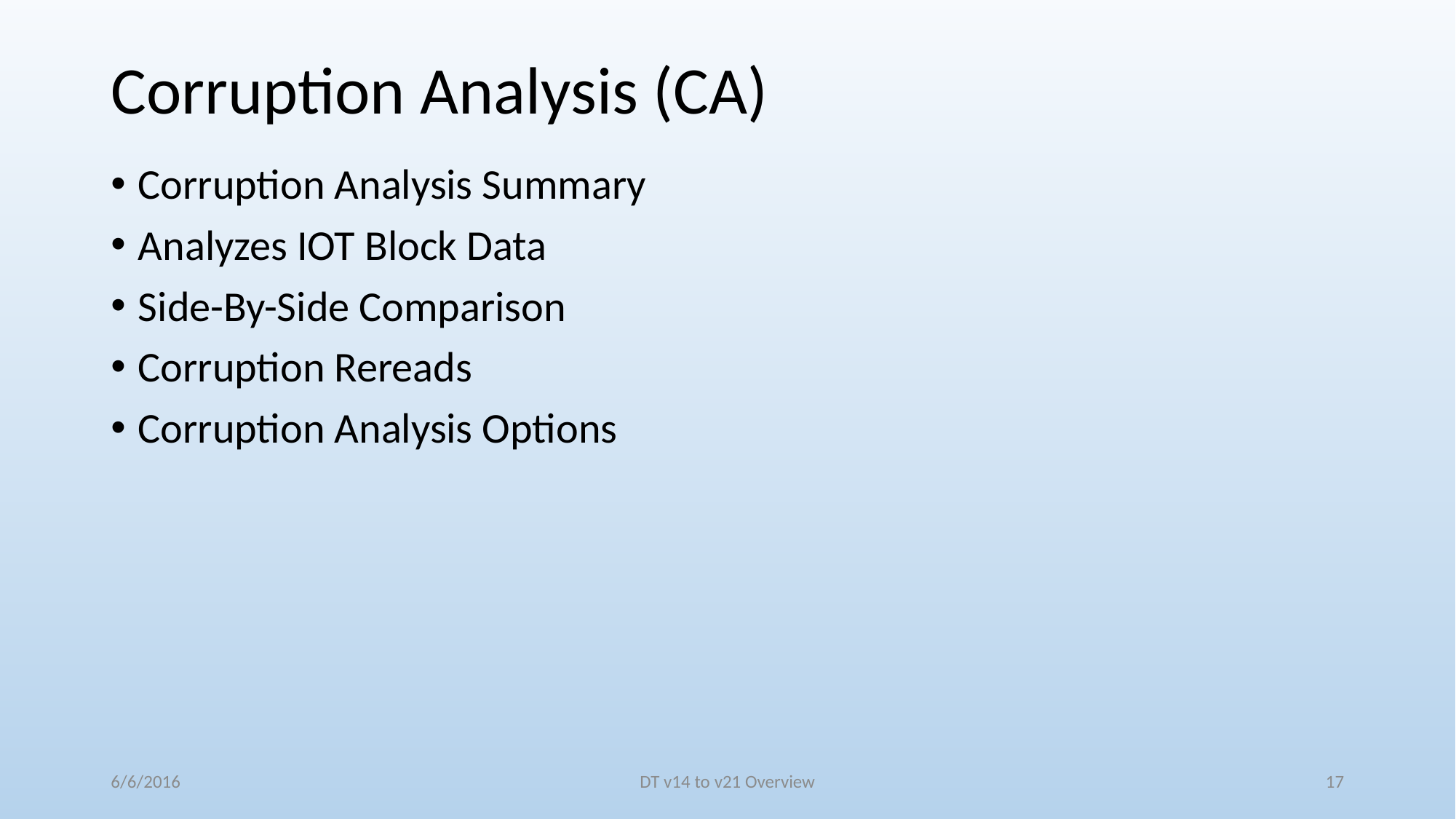

# Corruption Analysis (CA)
Corruption Analysis Summary
Analyzes IOT Block Data
Side-By-Side Comparison
Corruption Rereads
Corruption Analysis Options
6/6/2016
DT v14 to v21 Overview
17